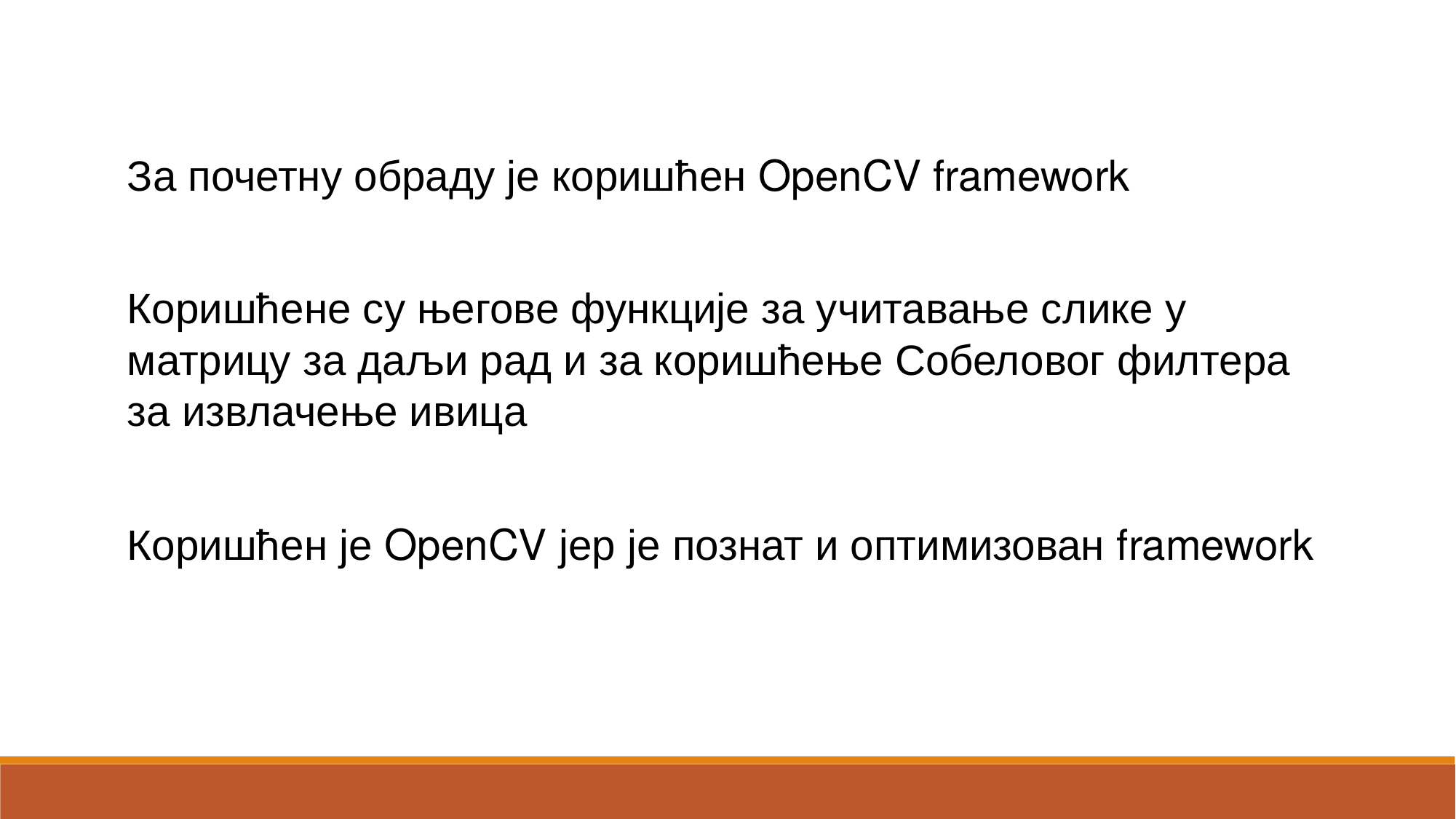

За почетну обраду је коришћен OpenCV framework
Коришћене су његове функције за учитавање слике у матрицу за даљи рад и за коришћење Собеловог филтера за извлачење ивица
Коришћен је OpenCV јер је познат и оптимизован framework